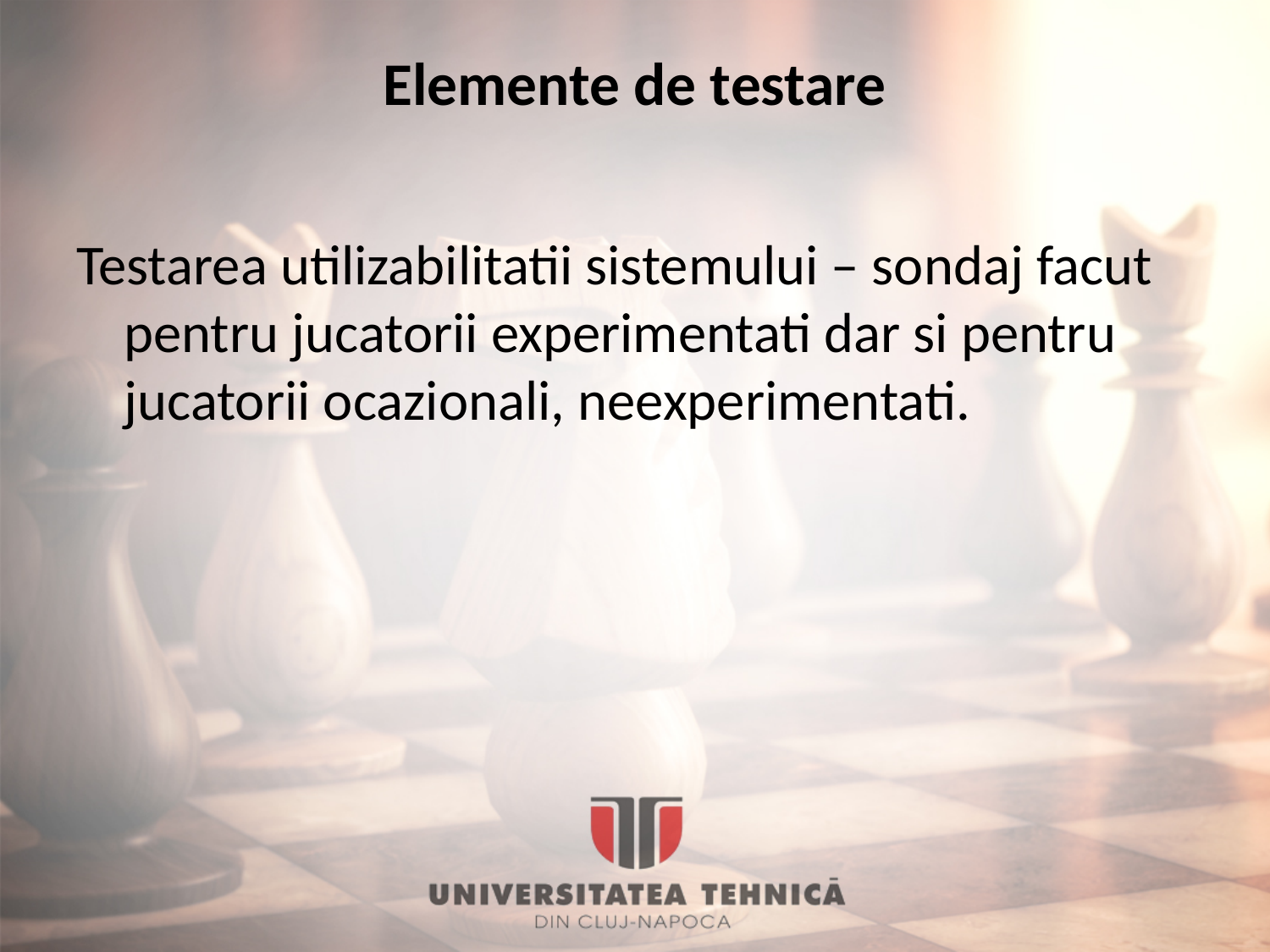

# Elemente de testare
Testarea utilizabilitatii sistemului – sondaj facut pentru jucatorii experimentati dar si pentru jucatorii ocazionali, neexperimentati.